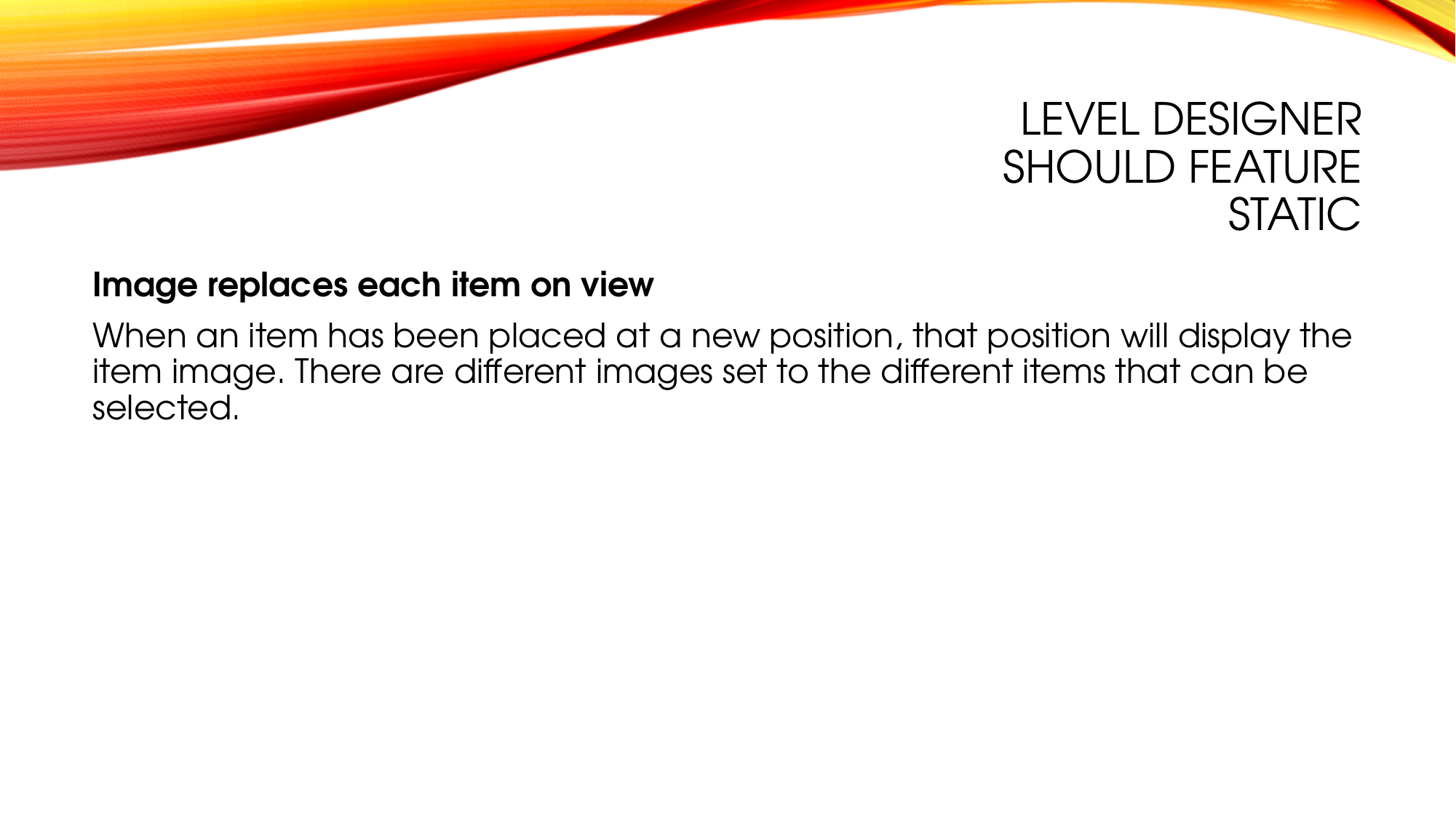

# Level Designer Should feature Static
Image replaces each item on view
When an item has been placed at a new position, that position will display the item image. There are different images set to the different items that can be selected.